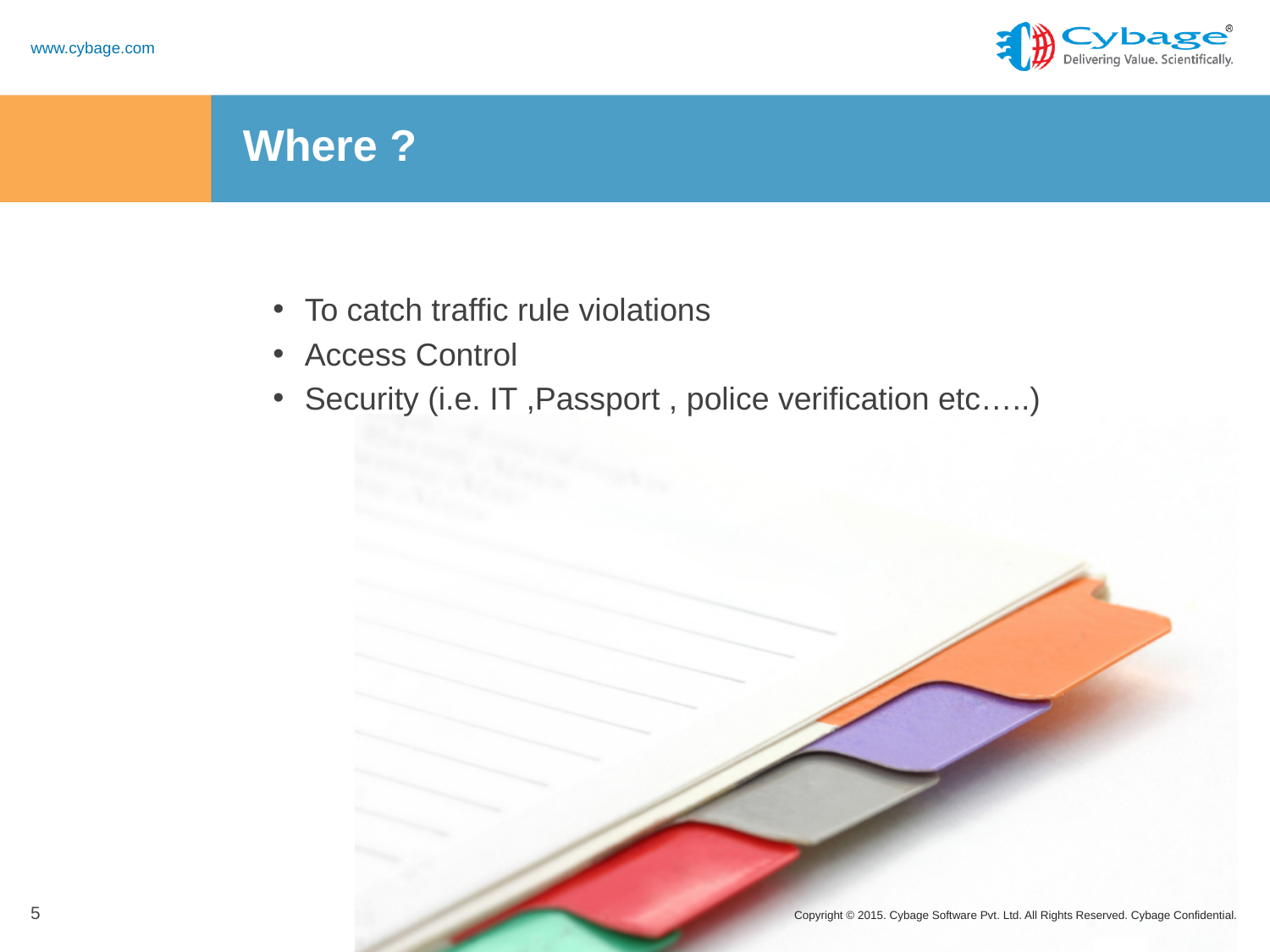

# Where ?

To catch traffic rule violations
Access Control
Security (i.e. IT ,Passport , police verification etc…..)

5